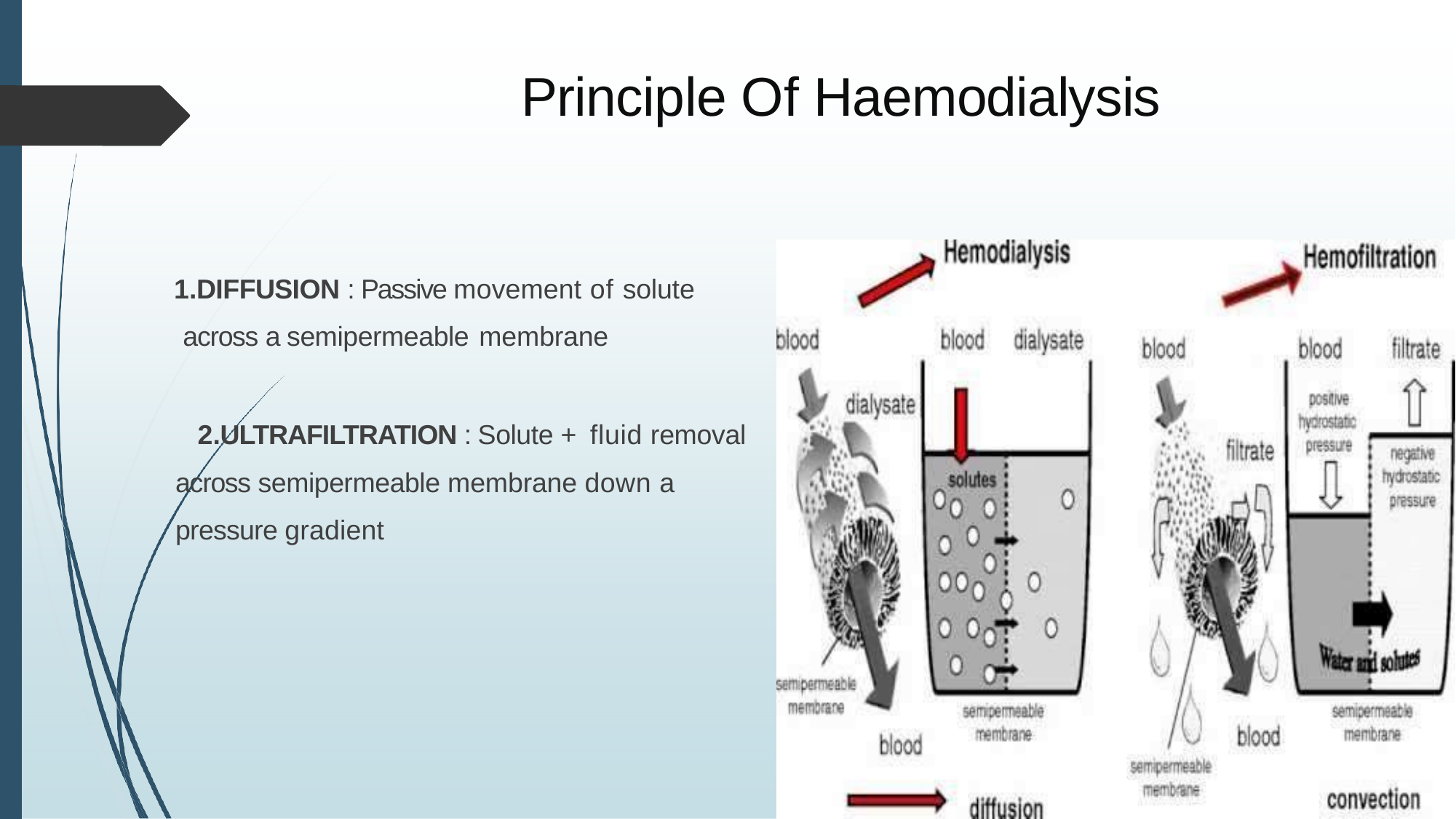

# Principle Of Haemodialysis

DIFFUSION : Passive movement of solute  across a semipermeable membrane

ULTRAFILTRATION : Solute + fluid removal  across semipermeable membrane down a  pressure gradient